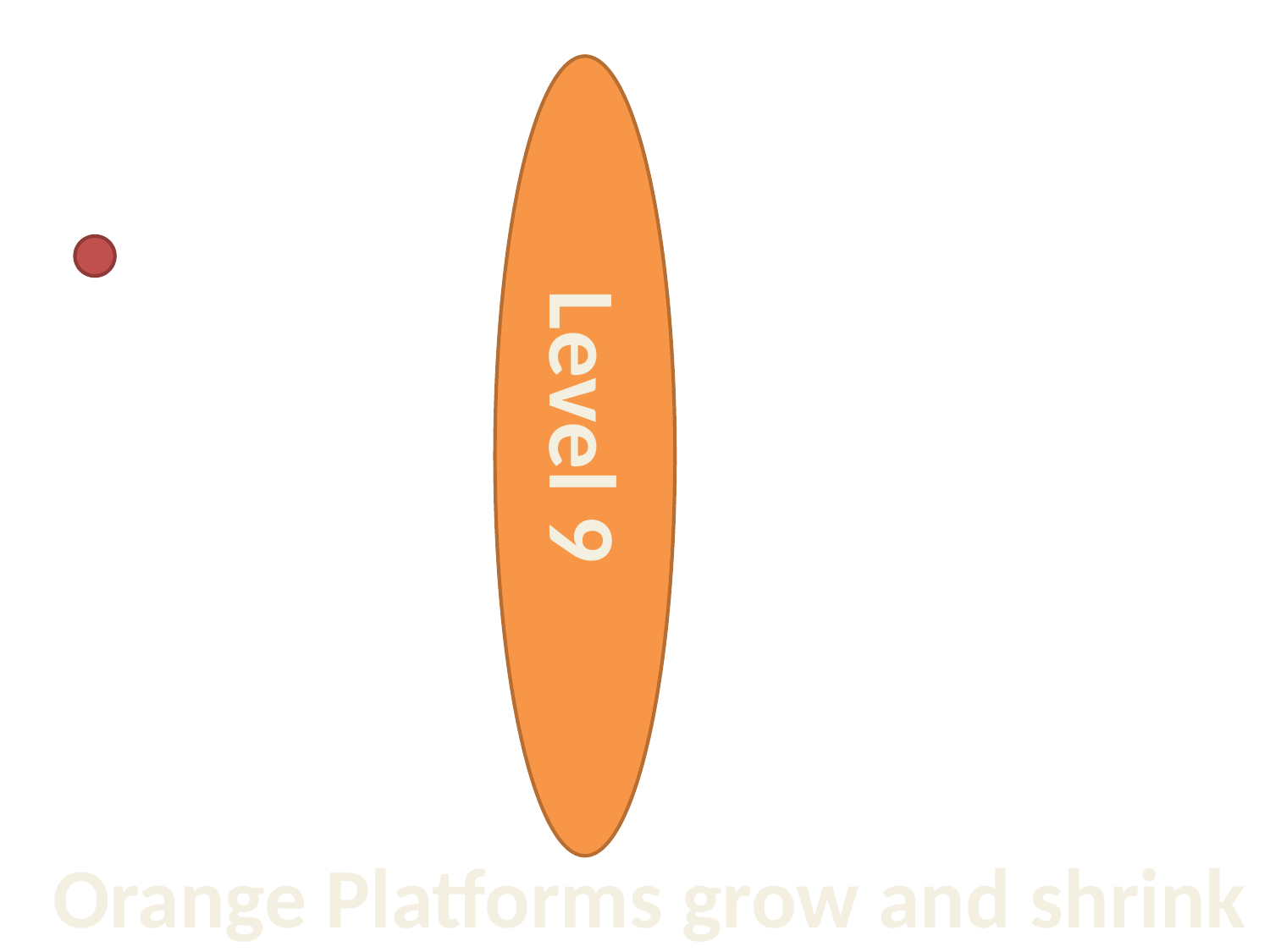

Level 9
Orange Platforms grow and shrink